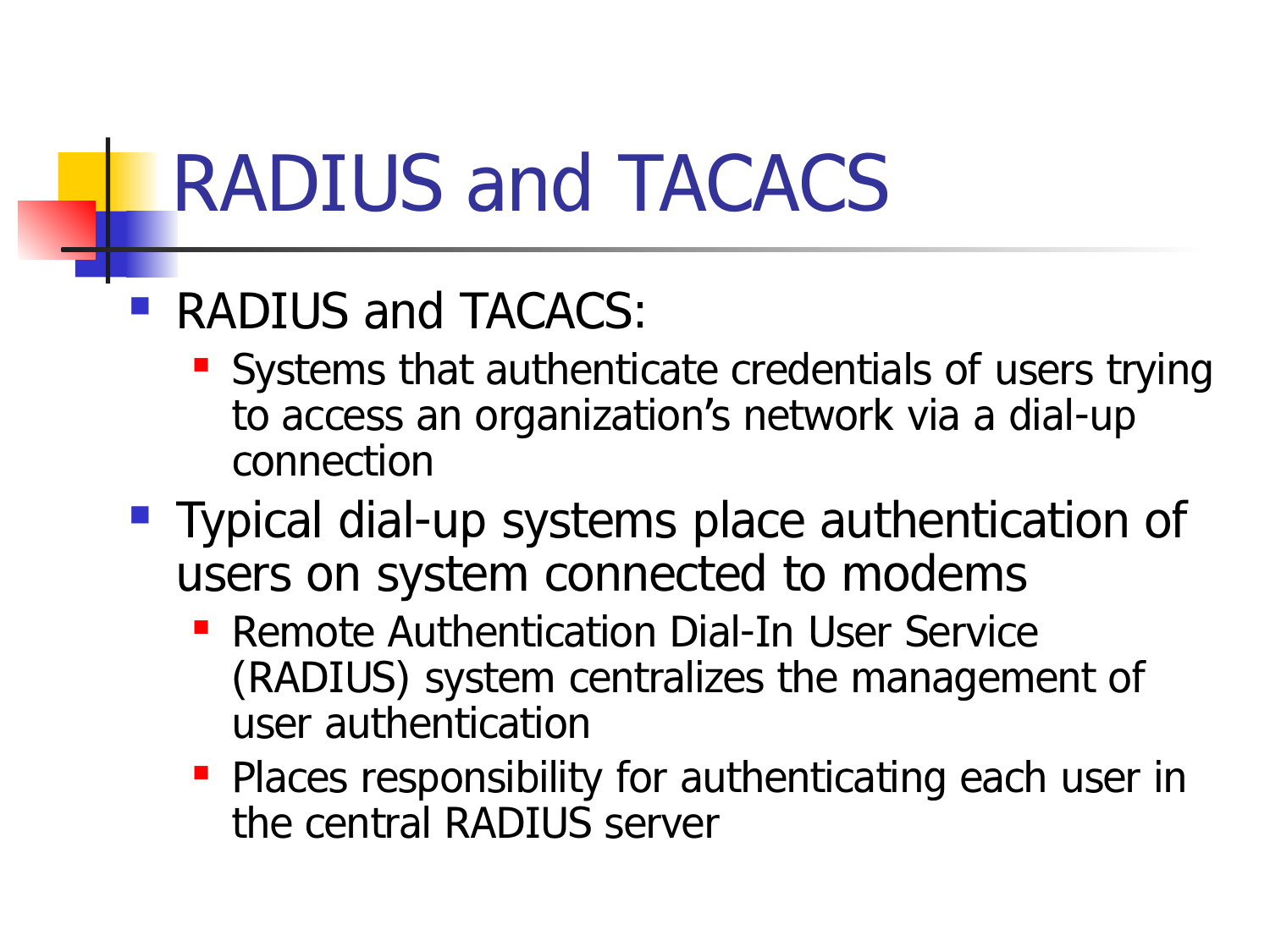

# RADIUS and TACACS
RADIUS and TACACS:
Systems that authenticate credentials of users trying to access an organization’s network via a dial-up connection
Typical dial-up systems place authentication of users on system connected to modems
Remote Authentication Dial-In User Service (RADIUS) system centralizes the management of user authentication
Places responsibility for authenticating each user in the central RADIUS server